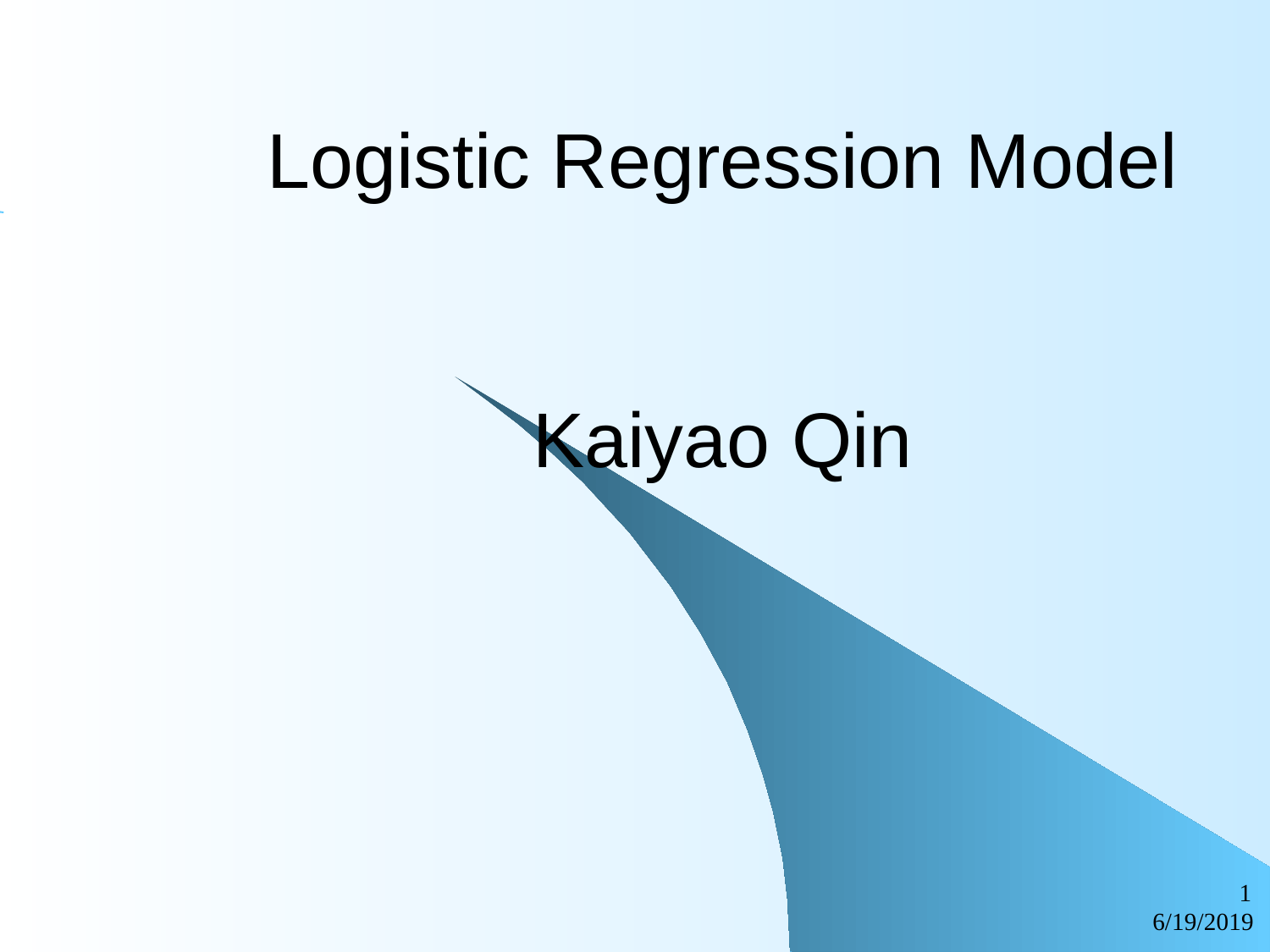

# Logistic Regression Model Kaiyao Qin
1
6/19/2019